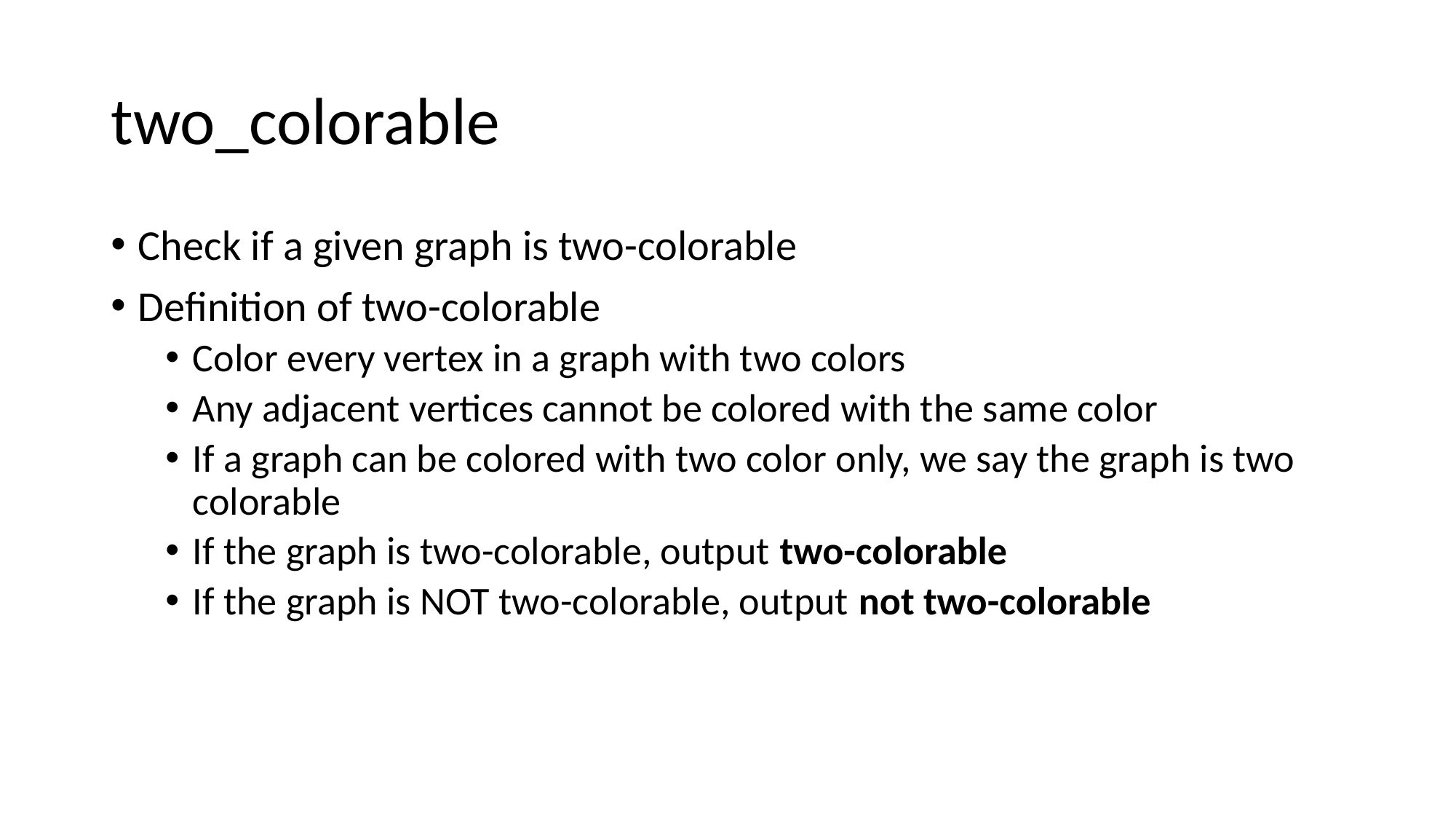

# two_colorable
Check if a given graph is two-colorable
Definition of two-colorable
Color every vertex in a graph with two colors
Any adjacent vertices cannot be colored with the same color
If a graph can be colored with two color only, we say the graph is two colorable
If the graph is two-colorable, output two-colorable
If the graph is NOT two-colorable, output not two-colorable